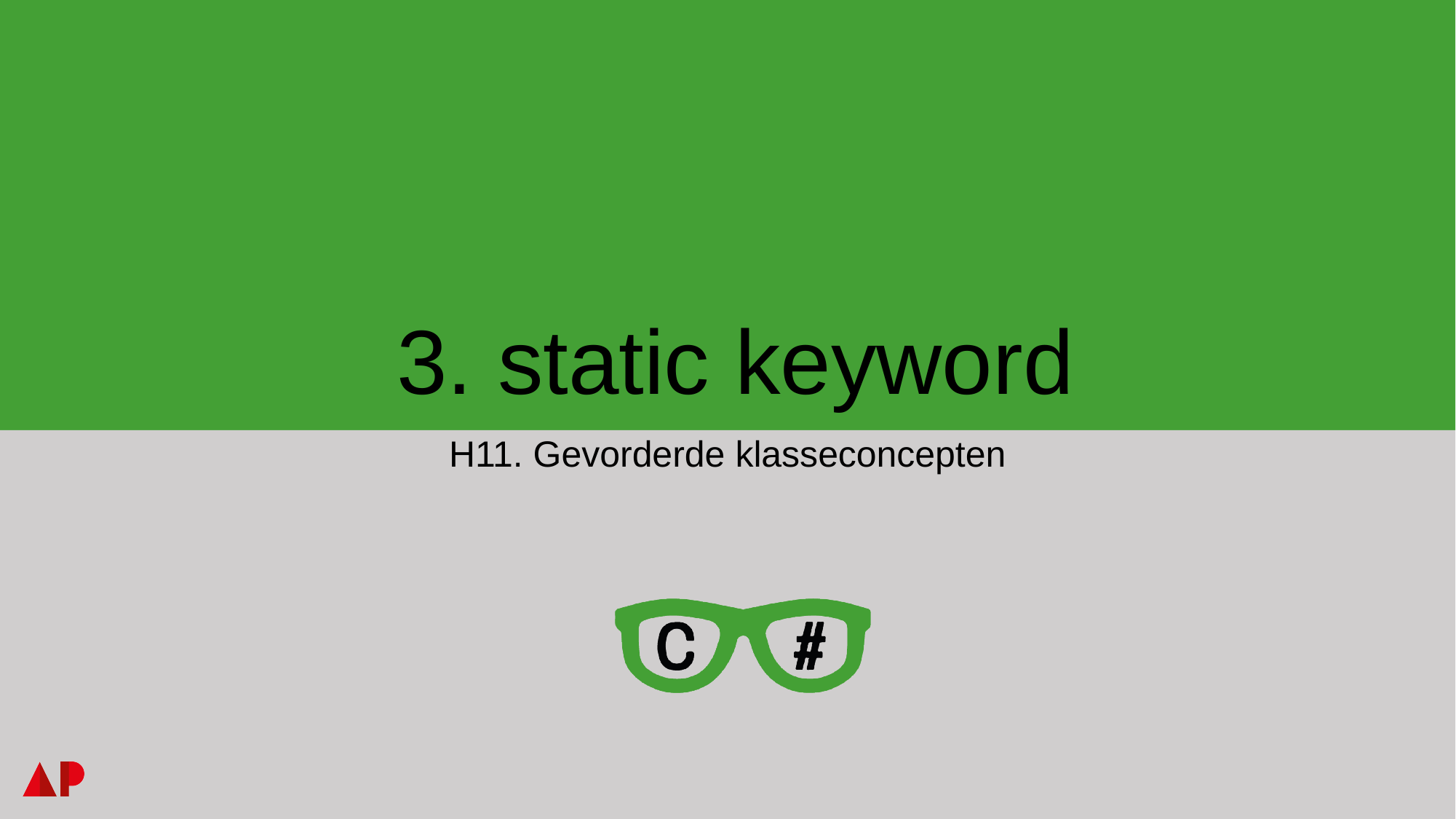

# 3. static keyword
H11. Gevorderde klasseconcepten